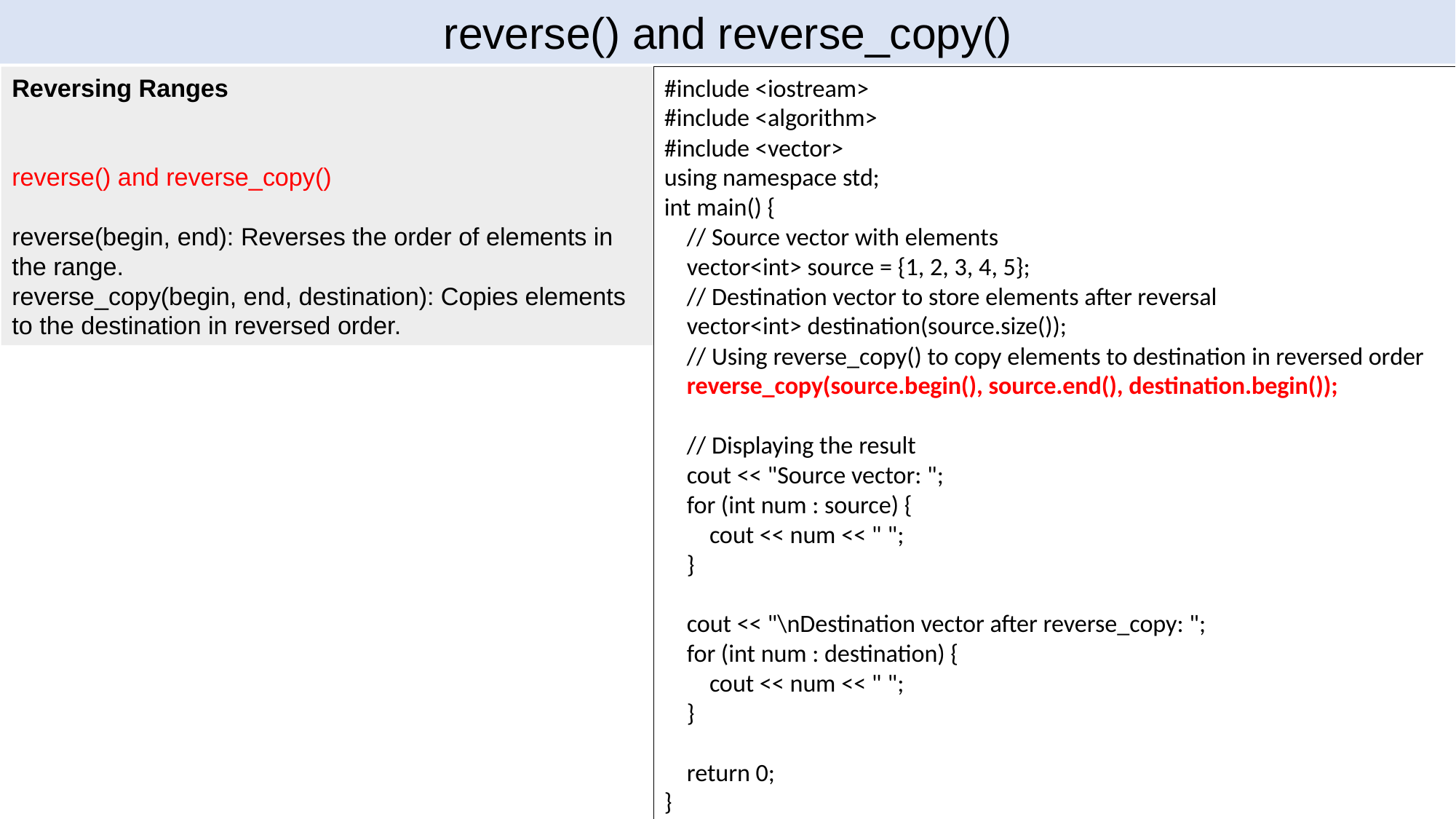

reverse() and reverse_copy()
Reversing Ranges

reverse() and reverse_copy()

reverse(begin, end): Reverses the order of elements in the range.
reverse_copy(begin, end, destination): Copies elements to the destination in reversed order.
#include <iostream>
#include <algorithm>
#include <vector>
using namespace std;
int main() {
    // Source vector with elements
    vector<int> source = {1, 2, 3, 4, 5};
    // Destination vector to store elements after reversal
    vector<int> destination(source.size());
    // Using reverse_copy() to copy elements to destination in reversed order
    reverse_copy(source.begin(), source.end(), destination.begin());

    // Displaying the result
    cout << "Source vector: ";
    for (int num : source) {
        cout << num << " ";
    }

    cout << "\nDestination vector after reverse_copy: ";
    for (int num : destination) {
        cout << num << " ";
    }

    return 0;
}